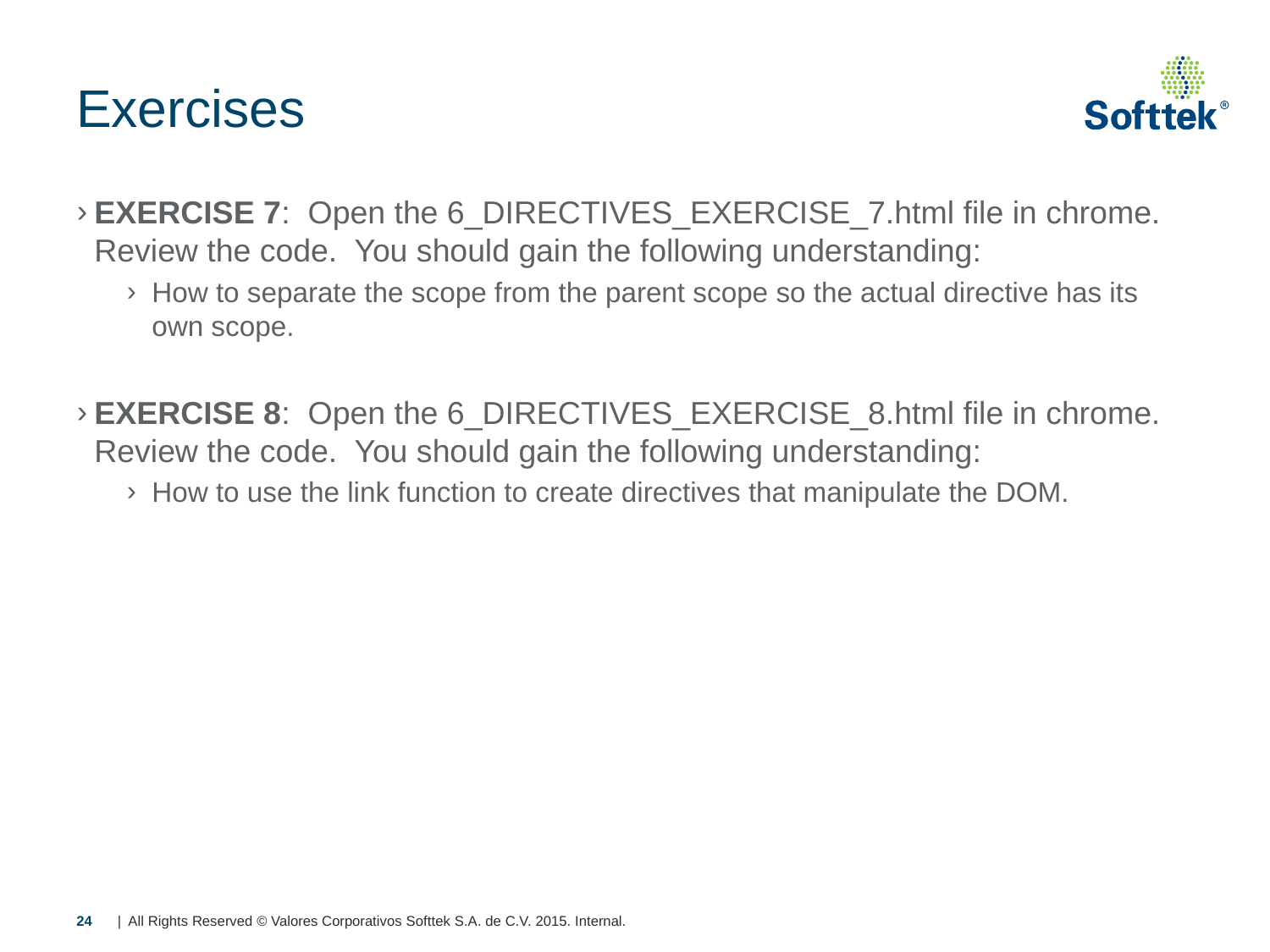

# Exercises
EXERCISE 7:  Open the 6_DIRECTIVES_EXERCISE_7.html file in chrome.  Review the code.  You should gain the following understanding:
How to separate the scope from the parent scope so the actual directive has its own scope.

EXERCISE 8:  Open the 6_DIRECTIVES_EXERCISE_8.html file in chrome.  Review the code.  You should gain the following understanding:
How to use the link function to create directives that manipulate the DOM.

24